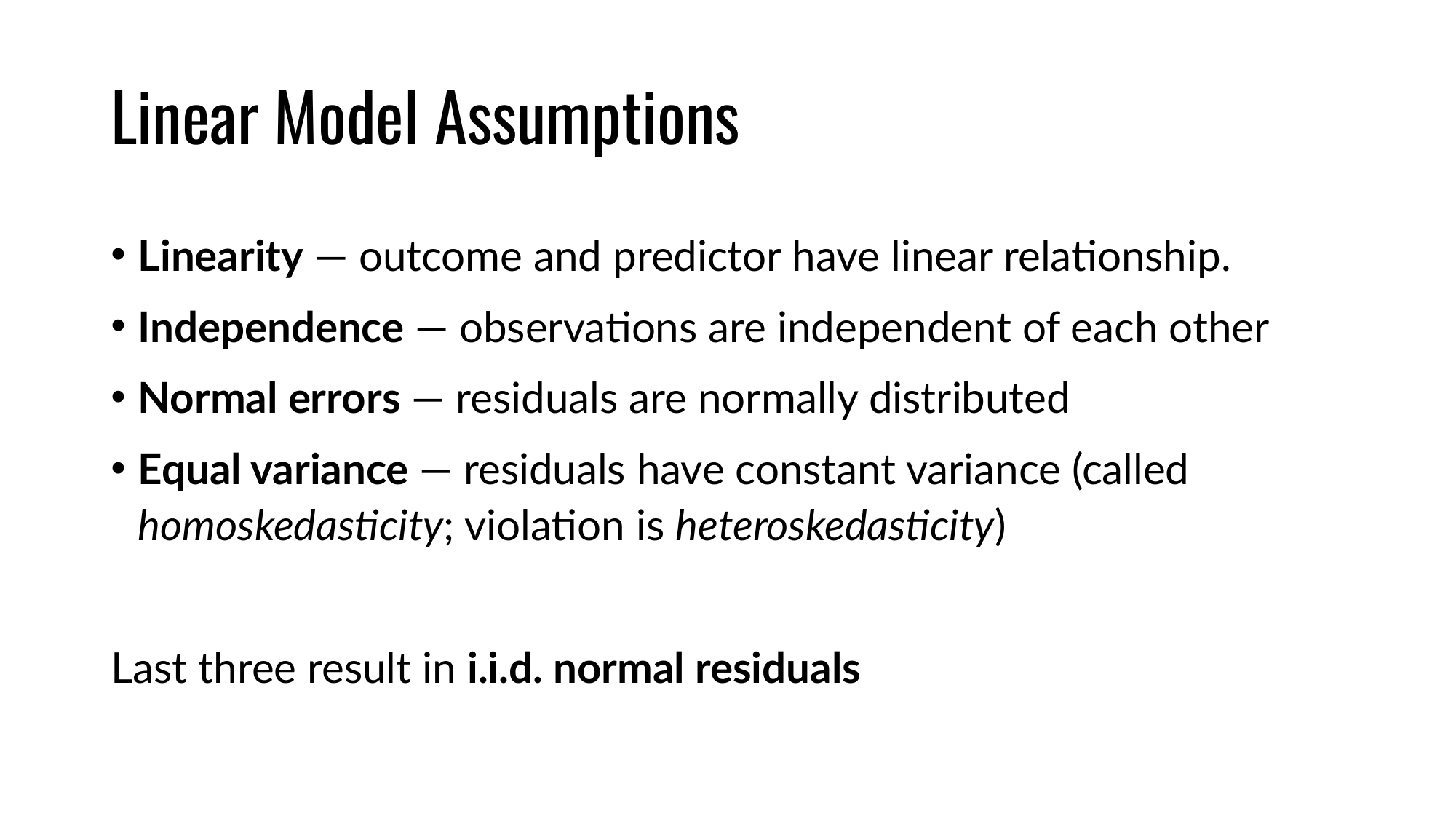

# Linear Model Assumptions
Linearity — outcome and predictor have linear relationship.
Independence — observations are independent of each other
Normal errors — residuals are normally distributed
Equal variance — residuals have constant variance (called homoskedasticity; violation is heteroskedasticity)

Last three result in i.i.d. normal residuals